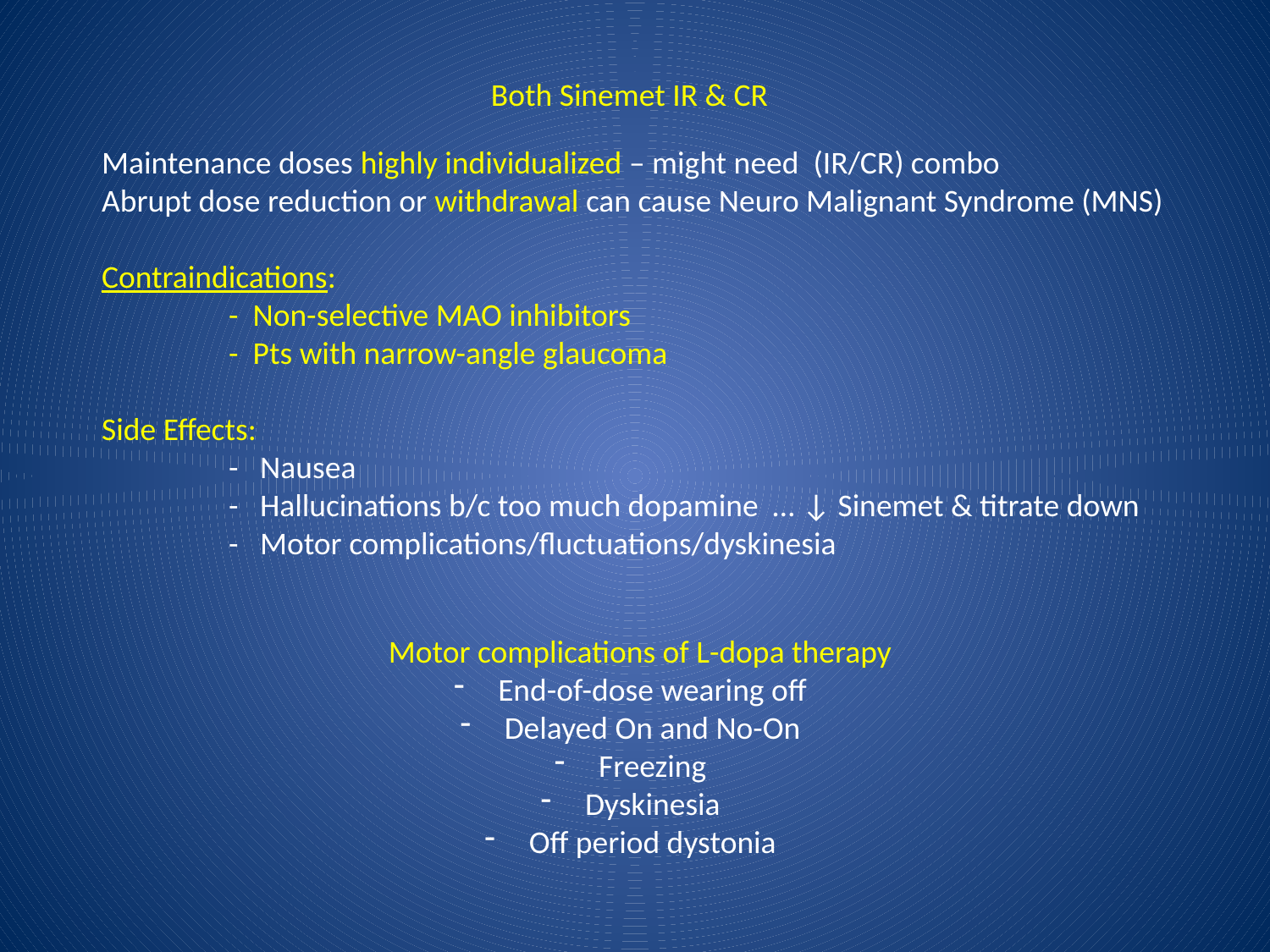

Both Sinemet IR & CR
Maintenance doses highly individualized – might need  (IR/CR) combo
Abrupt dose reduction or withdrawal can cause Neuro Malignant Syndrome (MNS)

Contraindications:
	-  Non-selective MAO inhibitors
	-  Pts with narrow-angle glaucoma

Side Effects:
	-   Nausea
	-   Hallucinations b/c too much dopamine  … ↓ Sinemet & titrate down
	-   Motor complications/fluctuations/dyskinesia
Motor complications of L-dopa therapy
  End-of-dose wearing off
  Delayed On and No-On
  Freezing
  Dyskinesia
  Off period dystonia